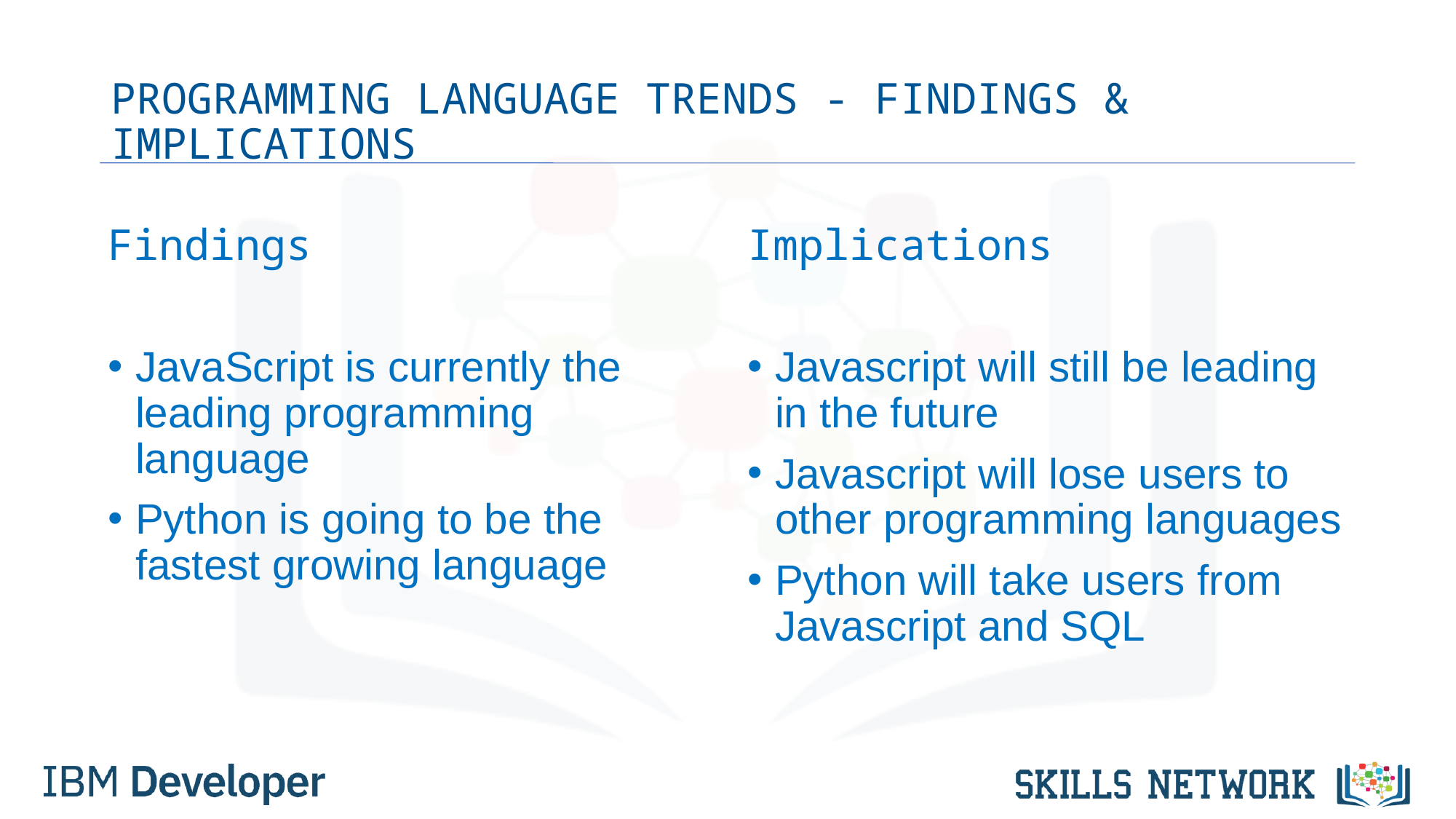

# PROGRAMMING LANGUAGE TRENDS - FINDINGS & IMPLICATIONS
Findings

JavaScript is currently the leading programming language
Python is going to be the fastest growing language

Implications

Javascript will still be leading in the future
Javascript will lose users to other programming languages
Python will take users from Javascript and SQL